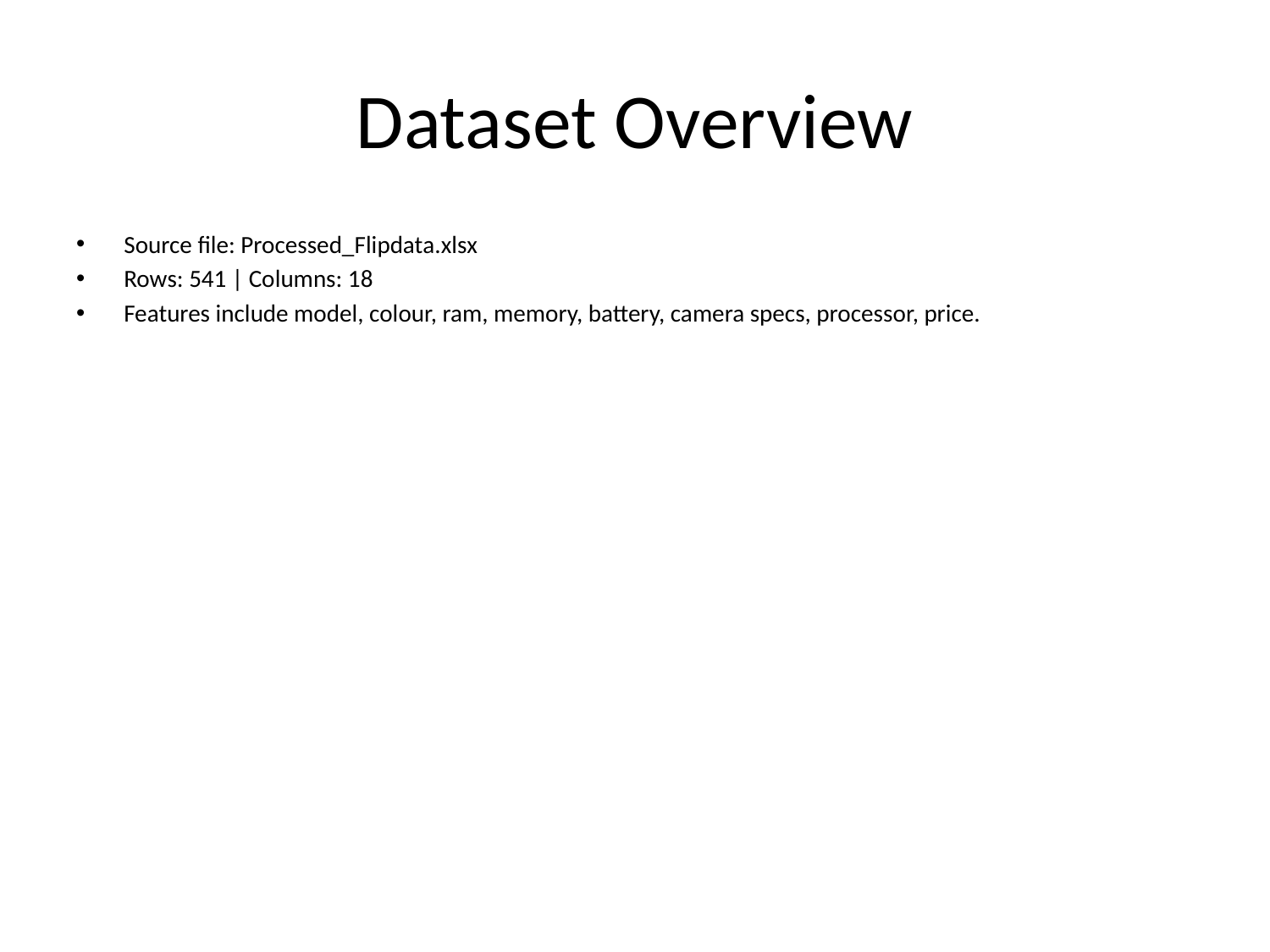

# Dataset Overview
Source file: Processed_Flipdata.xlsx
Rows: 541 | Columns: 18
Features include model, colour, ram, memory, battery, camera specs, processor, price.